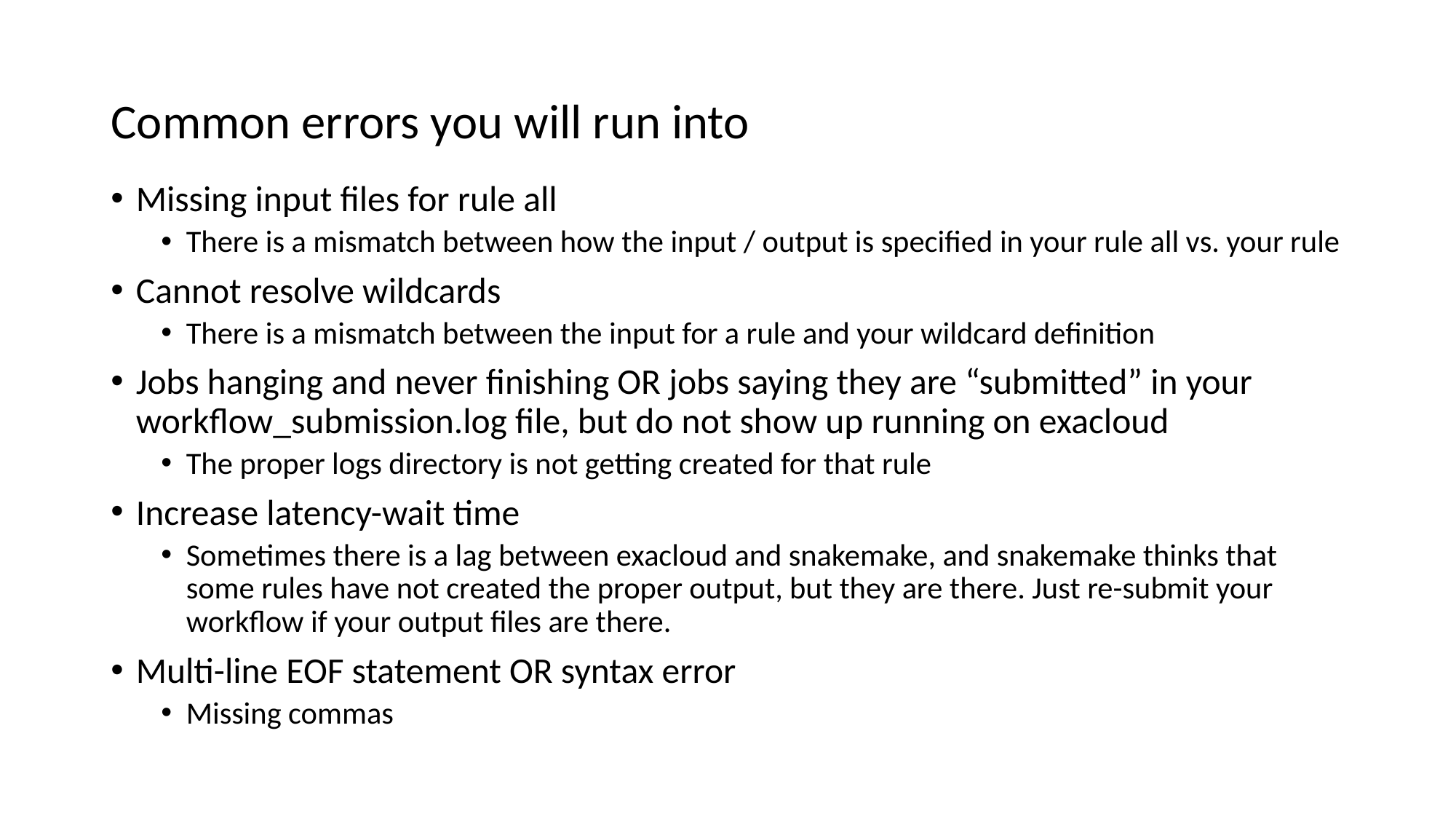

# Common errors you will run into
Missing input files for rule all
There is a mismatch between how the input / output is specified in your rule all vs. your rule
Cannot resolve wildcards
There is a mismatch between the input for a rule and your wildcard definition
Jobs hanging and never finishing OR jobs saying they are “submitted” in your workflow_submission.log file, but do not show up running on exacloud
The proper logs directory is not getting created for that rule
Increase latency-wait time
Sometimes there is a lag between exacloud and snakemake, and snakemake thinks that some rules have not created the proper output, but they are there. Just re-submit your workflow if your output files are there.
Multi-line EOF statement OR syntax error
Missing commas